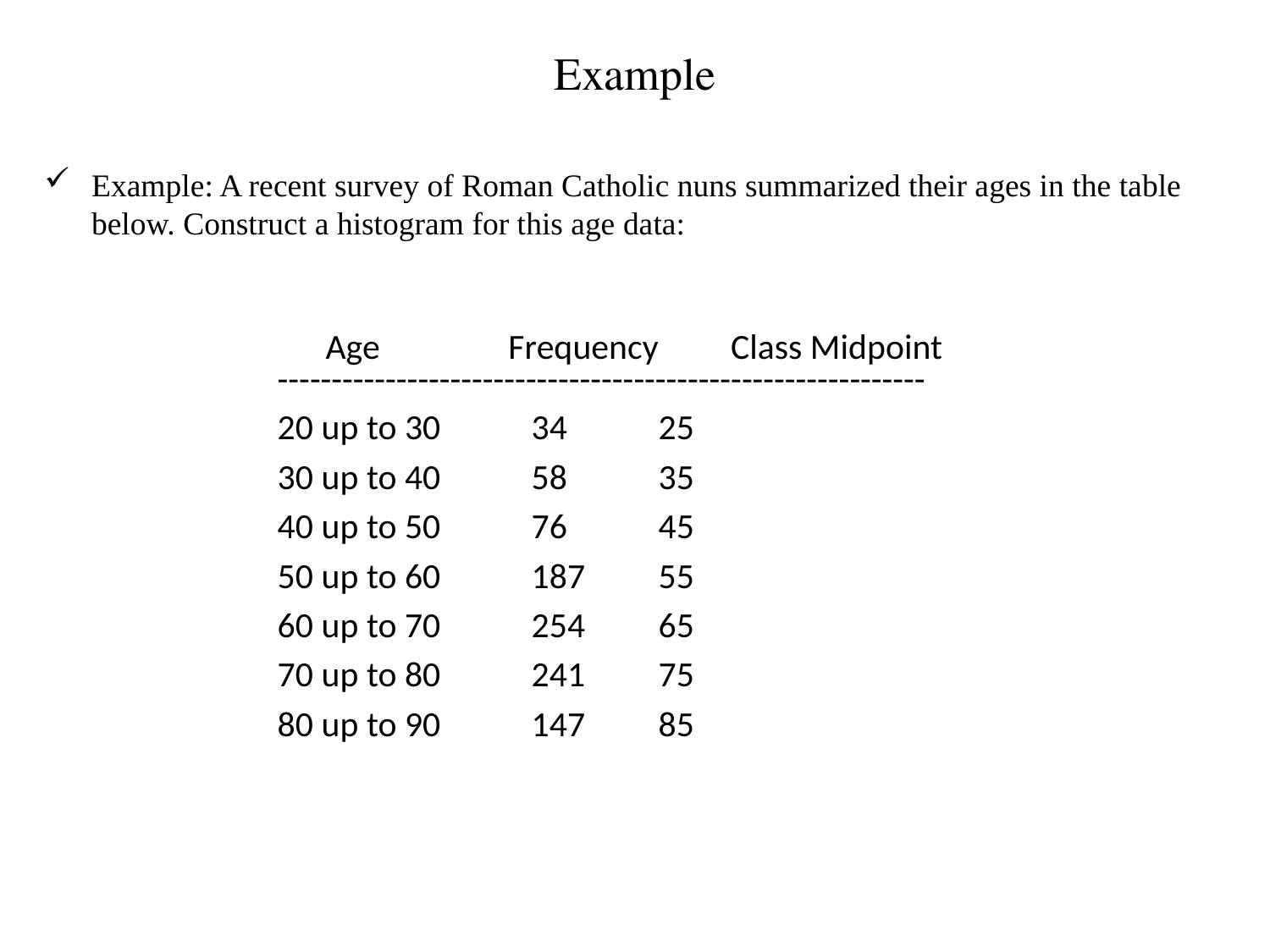

# Example
Example: A recent survey of Roman Catholic nuns summarized their ages in the table below. Construct a histogram for this age data:
      Age                Frequency         Class Midpoint
------------------------------------------------------------
20 up to 30	34	25
30 up to 40	58	35
40 up to 50	76	45
50 up to 60	187	55
60 up to 70	254	65
70 up to 80	241	75
80 up to 90	147	85